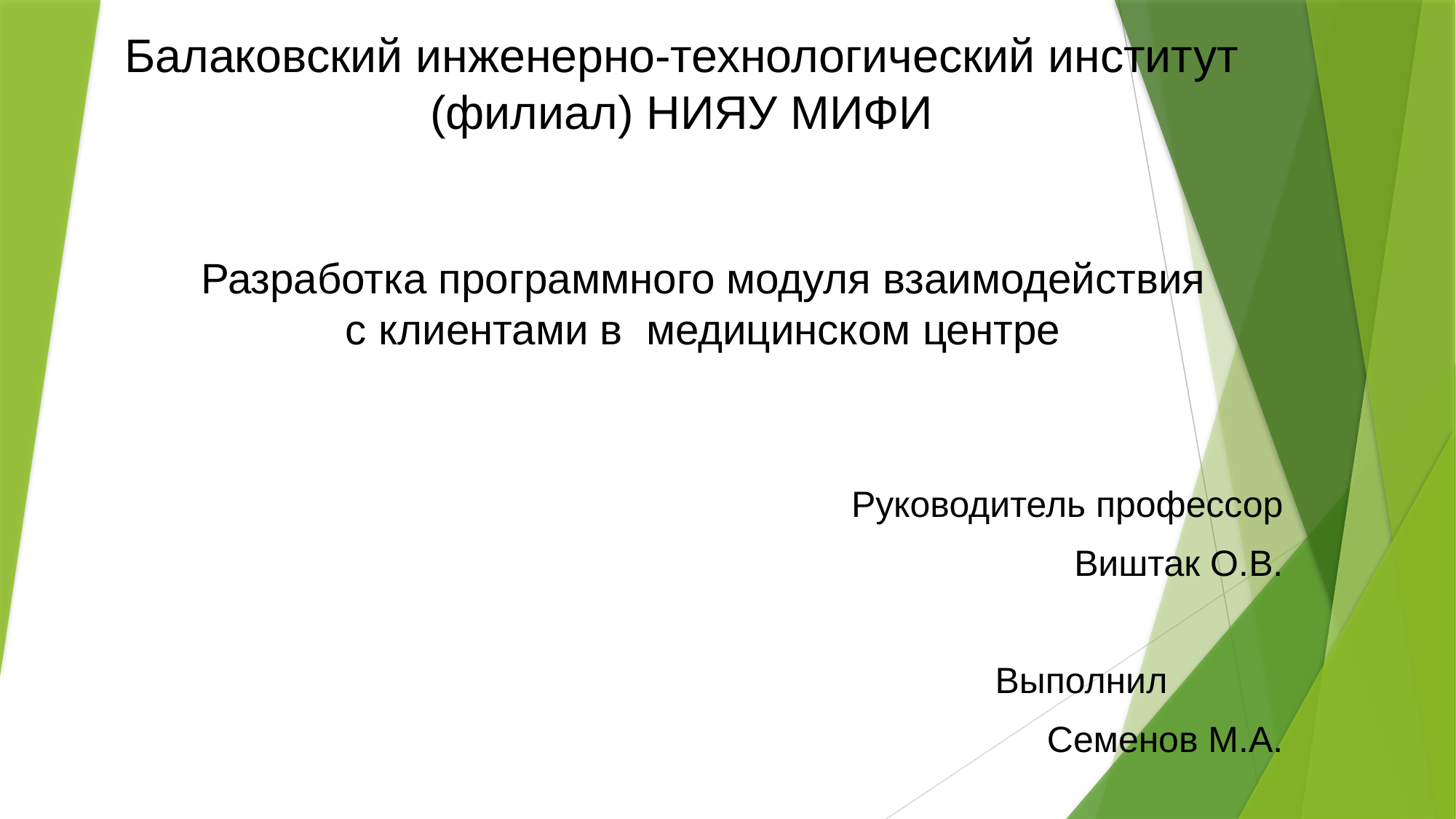

# Балаковский инженерно-технологический институт (филиал) НИЯУ МИФИ

Разработка программного модуля взаимодействия с клиентами в  медицинском центре
Руководитель профессор
Виштак О.В.

                                     Выполнил
Семенов М.А.